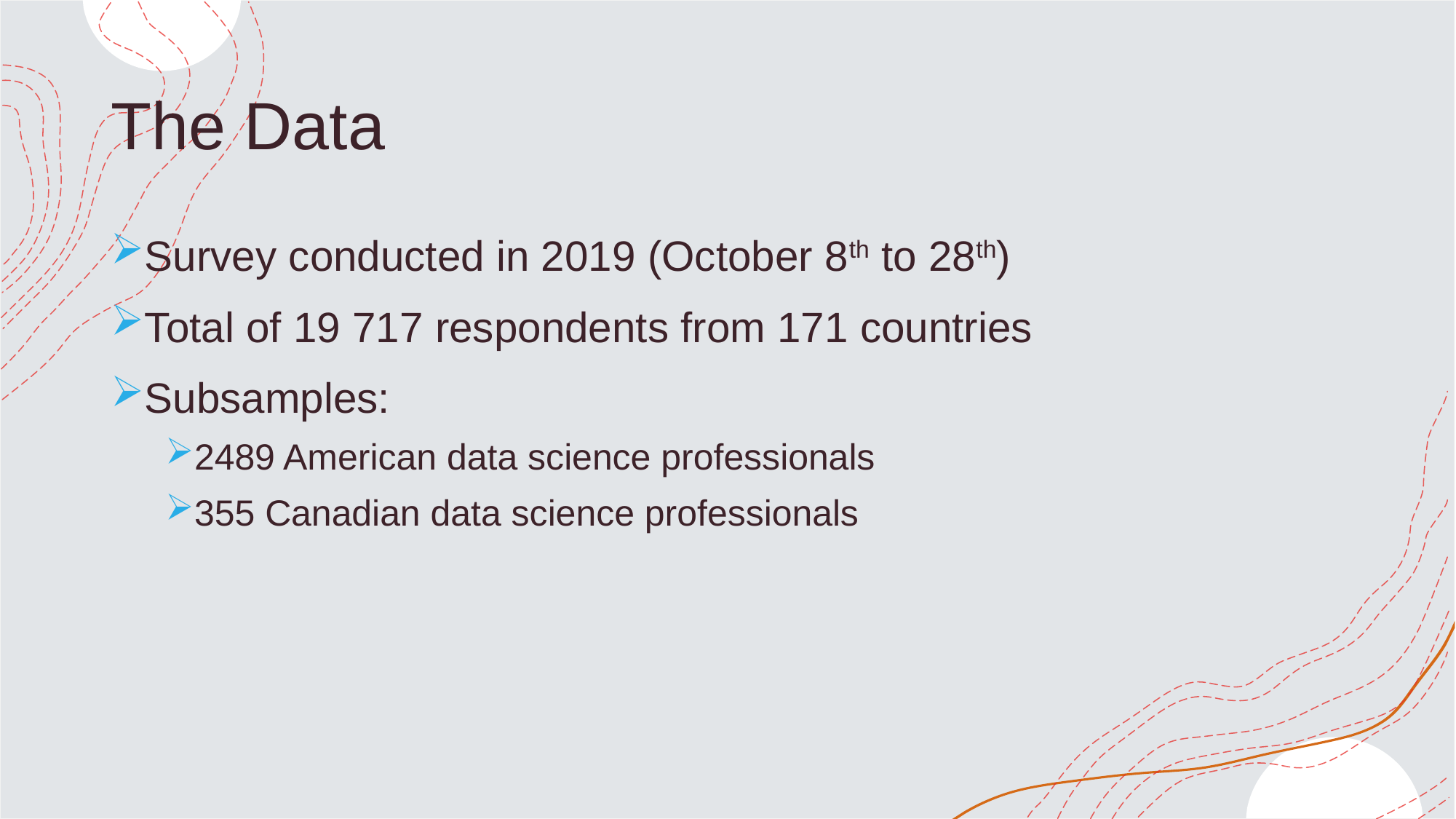

# The Data
Survey conducted in 2019 (October 8th to 28th)
Total of 19 717 respondents from 171 countries
Subsamples:
2489 American data science professionals
355 Canadian data science professionals